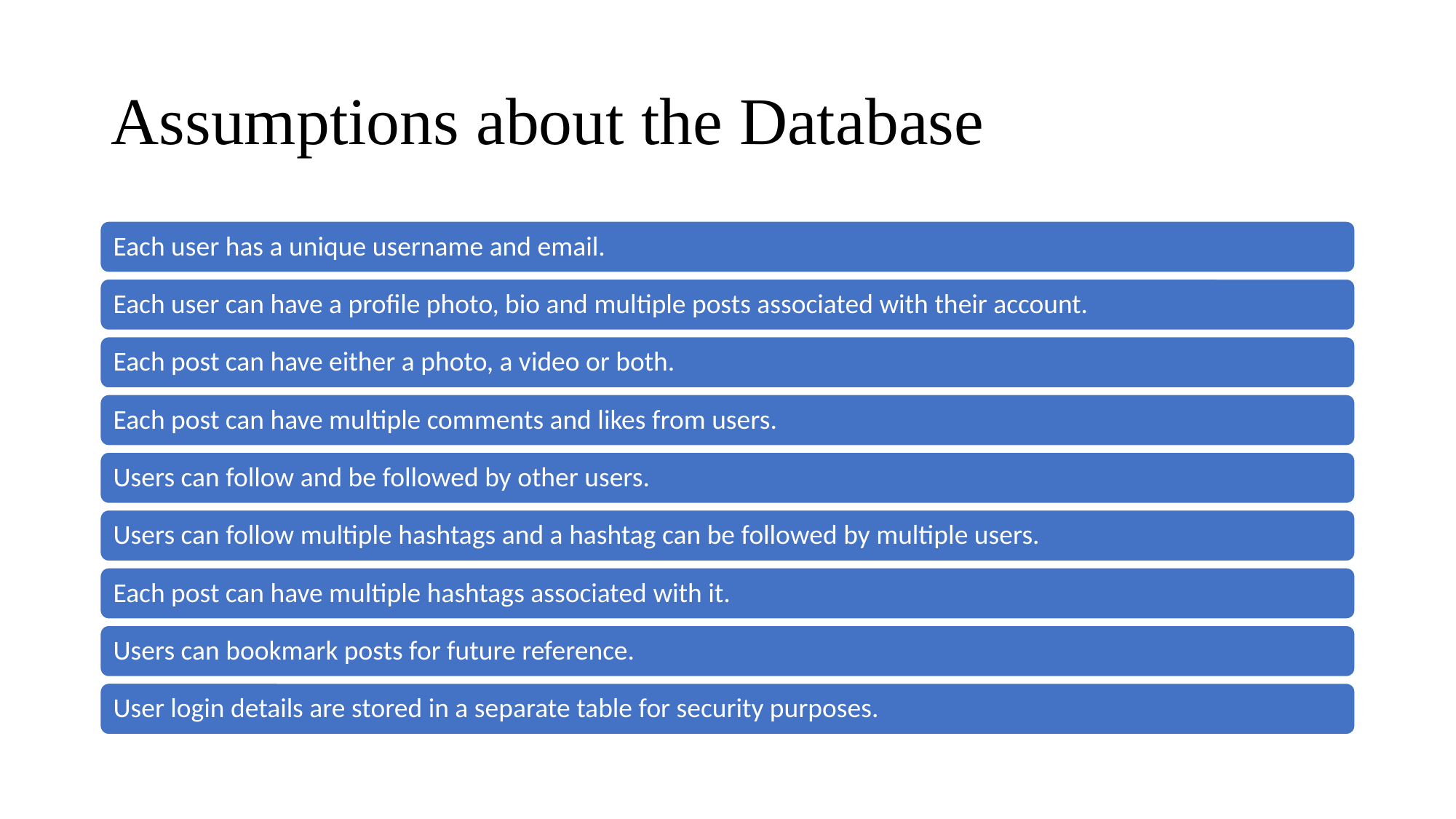

# Assumptions about the Database
Each user has a unique username and email.
Each user can have a profile photo, bio and multiple posts associated with their account.
Each post can have either a photo, a video or both.
Each post can have multiple comments and likes from users.
Users can follow and be followed by other users.
Users can follow multiple hashtags and a hashtag can be followed by multiple users.
Each post can have multiple hashtags associated with it.
Users can bookmark posts for future reference.
User login details are stored in a separate table for security purposes.